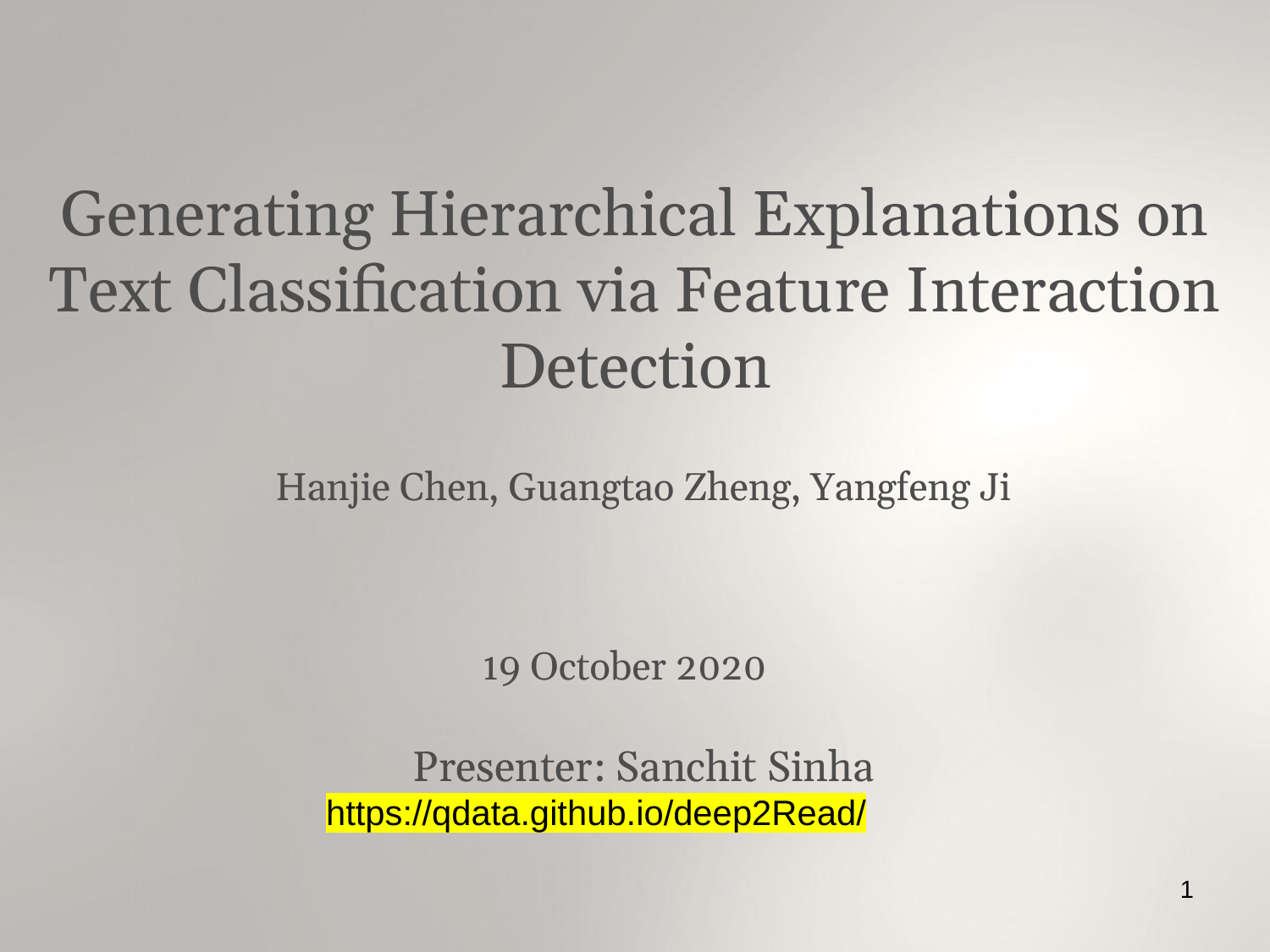

Generating Hierarchical Explanations on Text Classification via Feature Interaction Detection
Hanjie Chen, Guangtao Zheng, Yangfeng Ji
19 October 2020
Presenter: Sanchit Sinha
https://qdata.github.io/deep2Read/
1